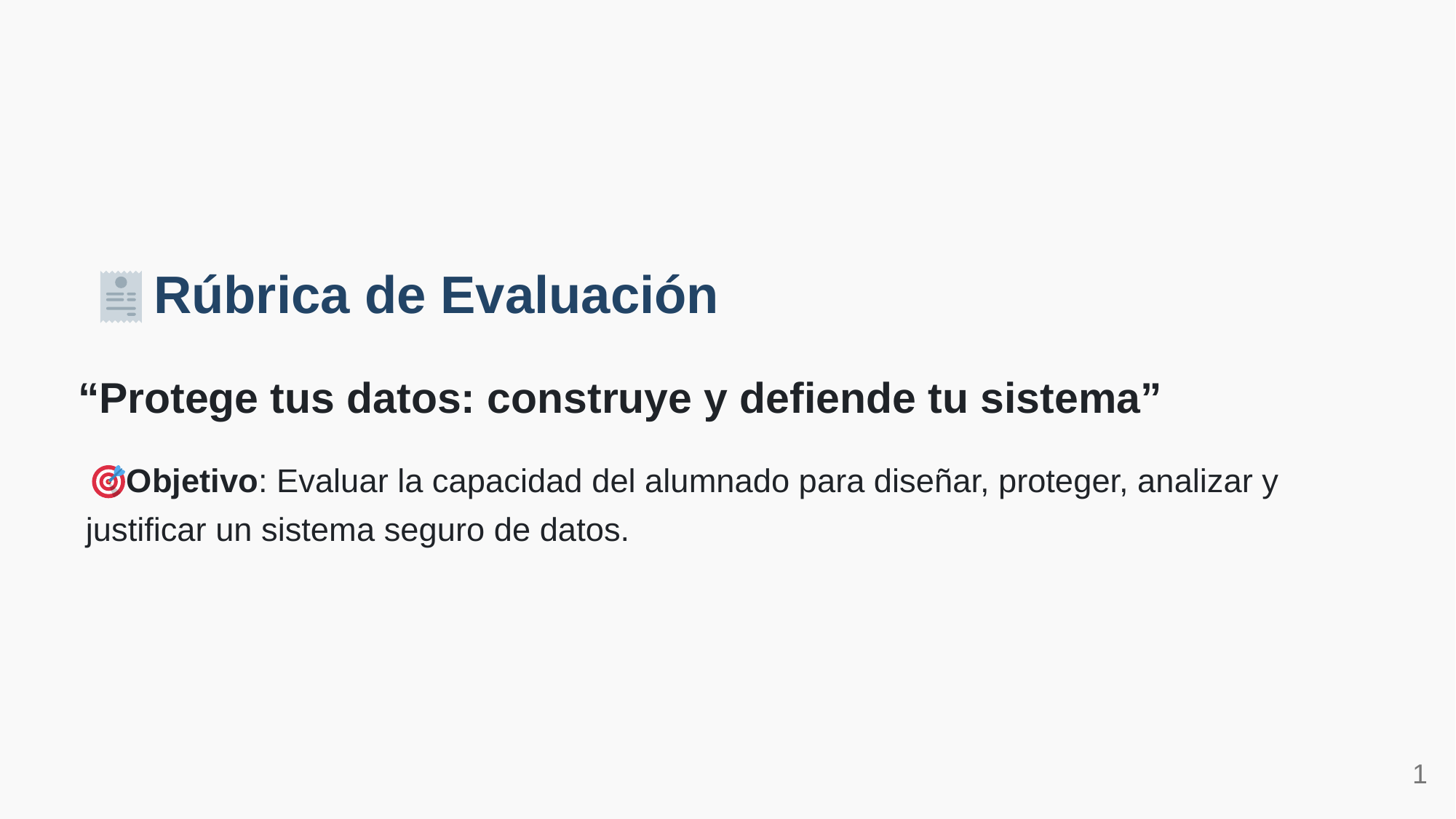

Rúbrica de Evaluación

“Protege tus datos: construye y defiende tu sistema”
 Objetivo: Evaluar la capacidad del alumnado para diseñar, proteger, analizar y

justificar un sistema seguro de datos.
1